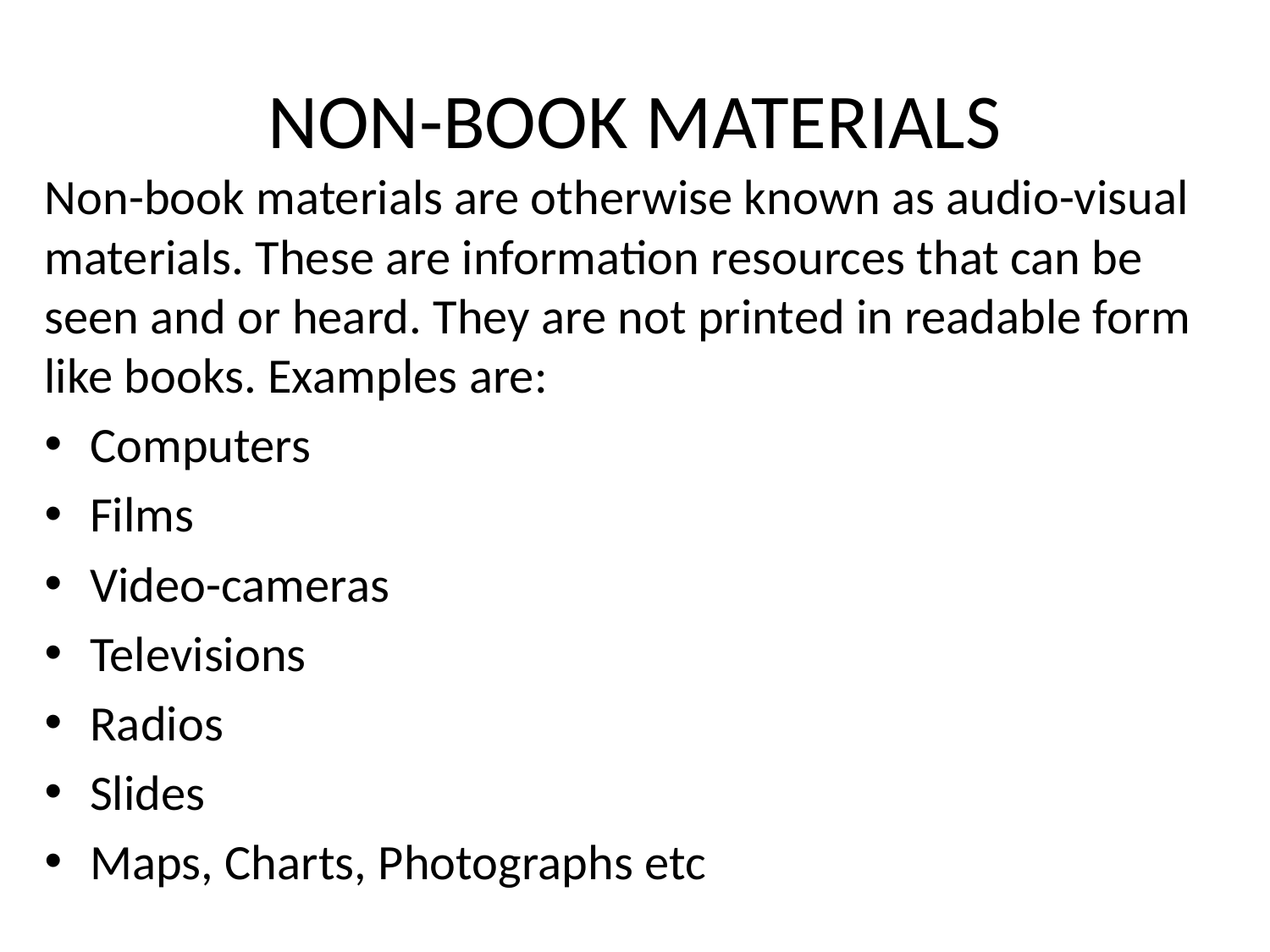

# NON-BOOK MATERIALS
Non-book materials are otherwise known as audio-visual materials. These are information resources that can be seen and or heard. They are not printed in readable form like books. Examples are:
Computers
Films
Video-cameras
Televisions
Radios
Slides
Maps, Charts, Photographs etc